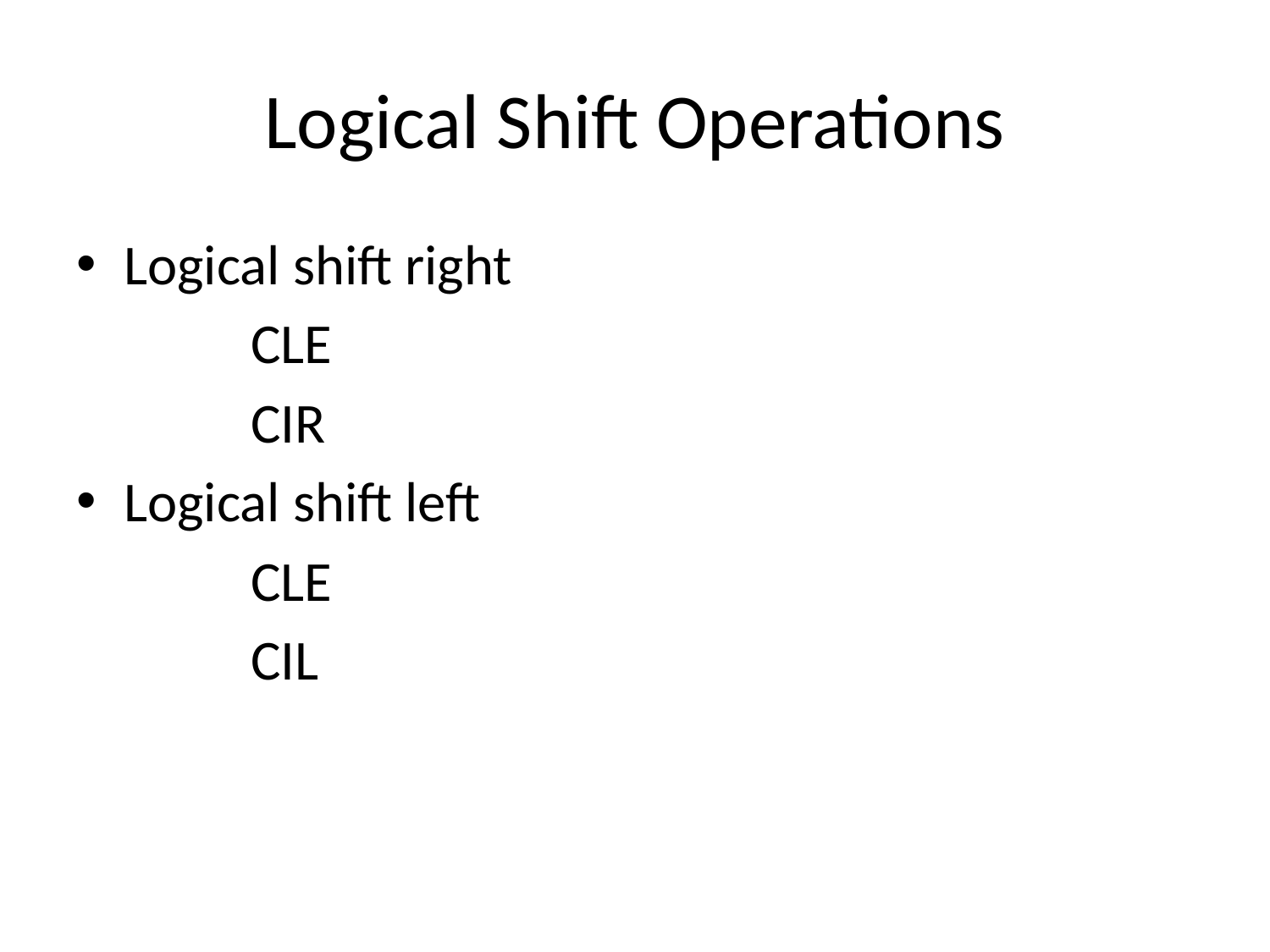

# Logical Shift Operations
Logical shift right
		CLE
		CIR
Logical shift left
		CLE
		CIL